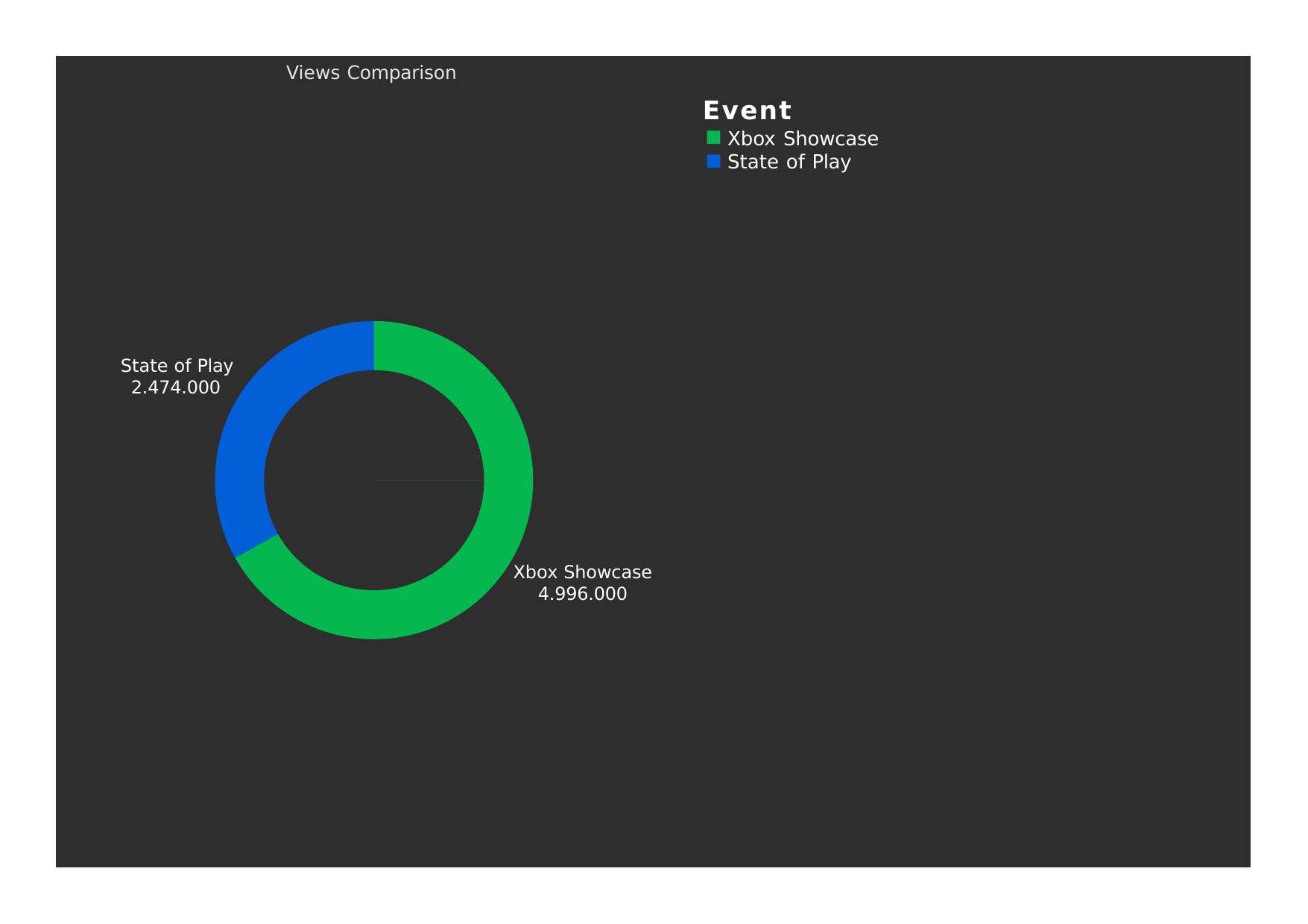

Views Comparison
Event
Xbox Showcase State of Play

State of Play 2.474.000
Xbox Showcase 4.996.000